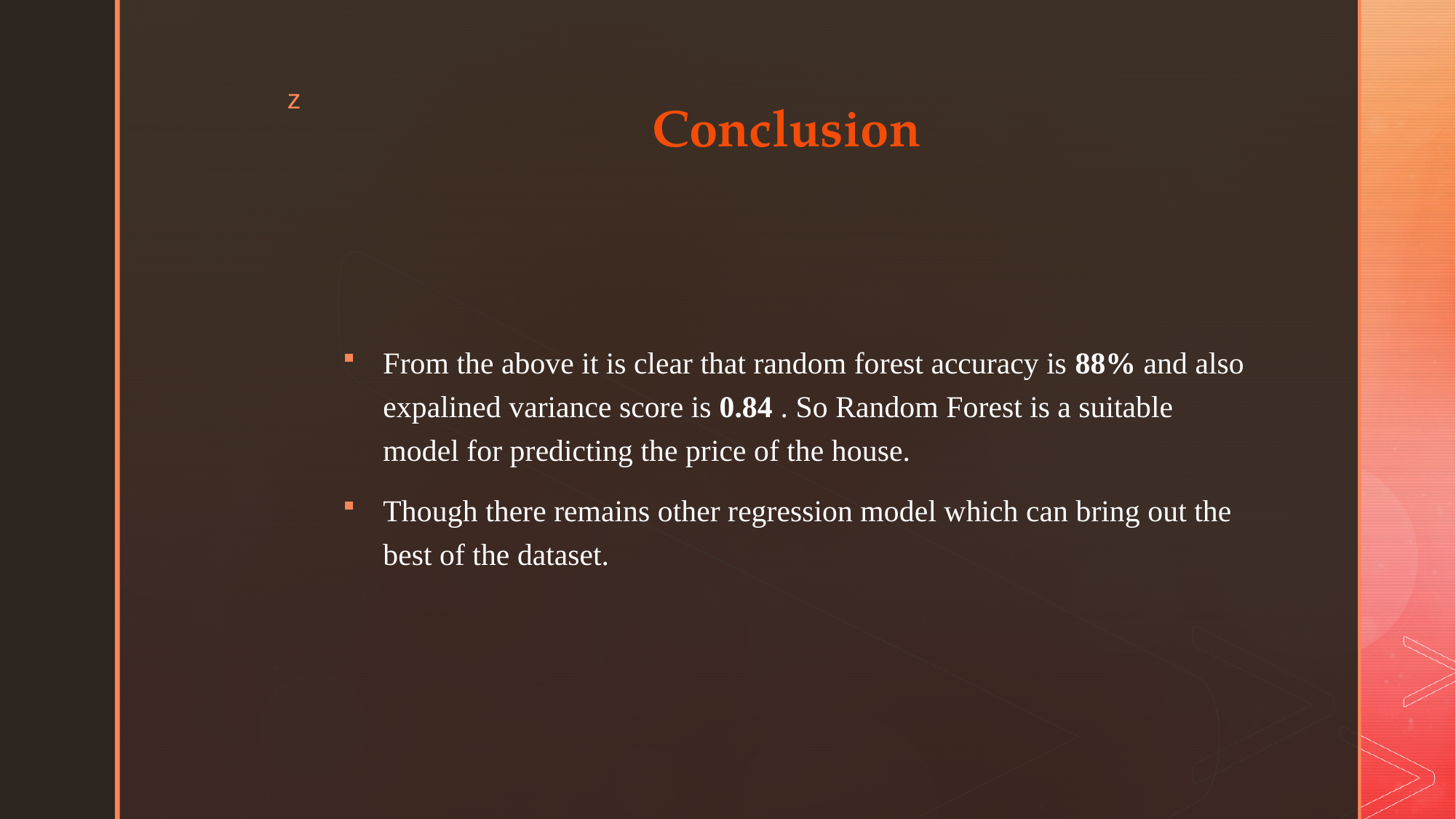

# Conclusion
From the above it is clear that random forest accuracy is 88% and also expalined variance score is 0.84 . So Random Forest is a suitable model for predicting the price of the house.
Though there remains other regression model which can bring out the best of the dataset.